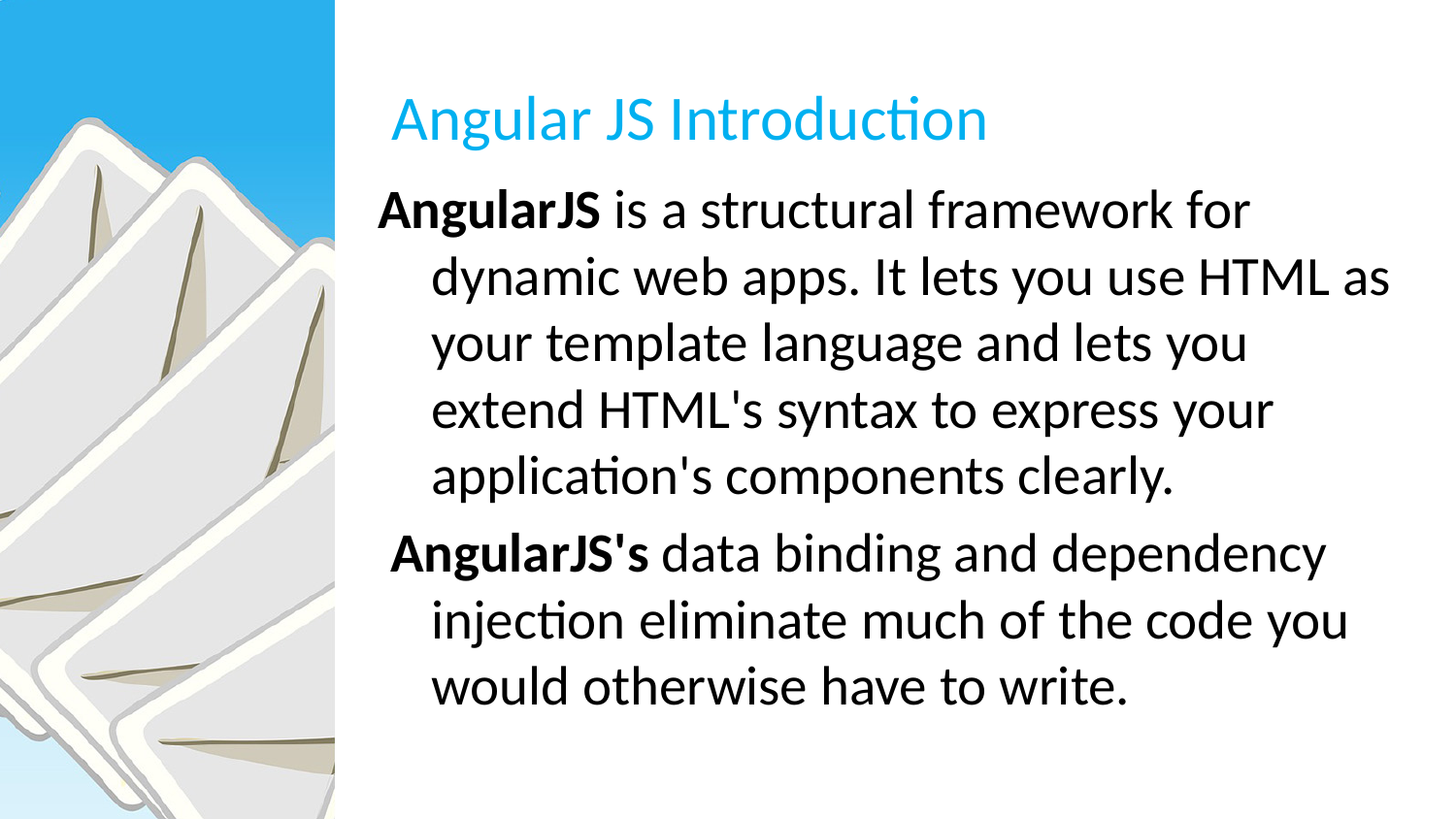

# Angular JS Introduction
AngularJS is a structural framework for dynamic web apps. It lets you use HTML as your template language and lets you extend HTML's syntax to express your application's components clearly.
 AngularJS's data binding and dependency injection eliminate much of the code you would otherwise have to write.